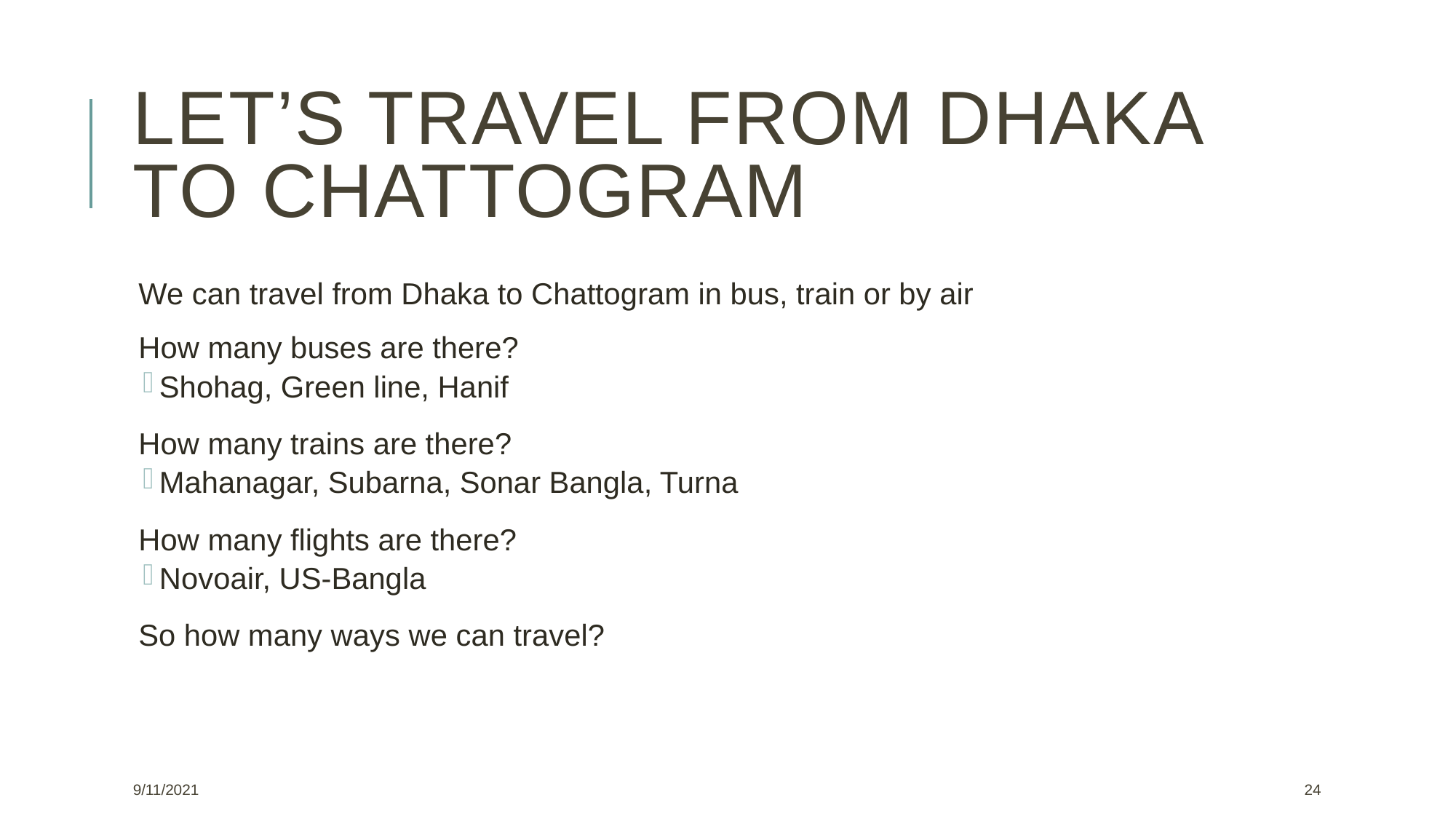

# Let’s travel from Dhaka to Chattogram
We can travel from Dhaka to Chattogram in bus, train or by air
How many buses are there?
Shohag, Green line, Hanif
How many trains are there?
Mahanagar, Subarna, Sonar Bangla, Turna
How many flights are there?
Novoair, US-Bangla
So how many ways we can travel?
9/11/2021
24